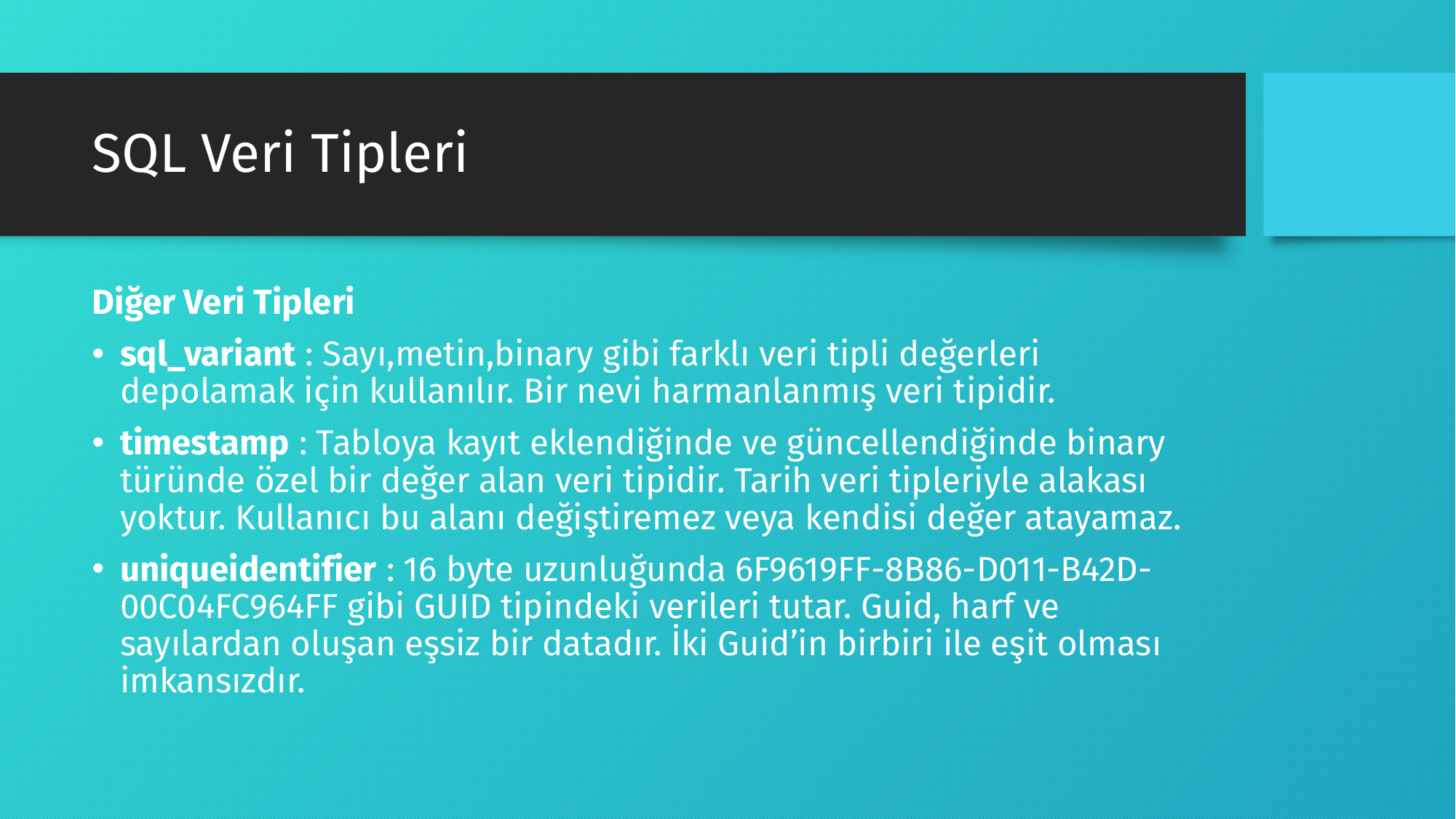

# SQL Veri Tipleri
Diğer Veri Tipleri
sql_variant : Sayı,metin,binary gibi farklı veri tipli değerleri depolamak için kullanılır. Bir nevi harmanlanmış veri tipidir.
timestamp : Tabloya kayıt eklendiğinde ve güncellendiğinde binary türünde özel bir değer alan veri tipidir. Tarih veri tipleriyle alakası yoktur. Kullanıcı bu alanı değiştiremez veya kendisi değer atayamaz.
uniqueidentifier : 16 byte uzunluğunda 6F9619FF-8B86-D011-B42D-00C04FC964FF gibi GUID tipindeki verileri tutar. Guid, harf ve sayılardan oluşan eşsiz bir datadır. İki Guid’in birbiri ile eşit olması imkansızdır.